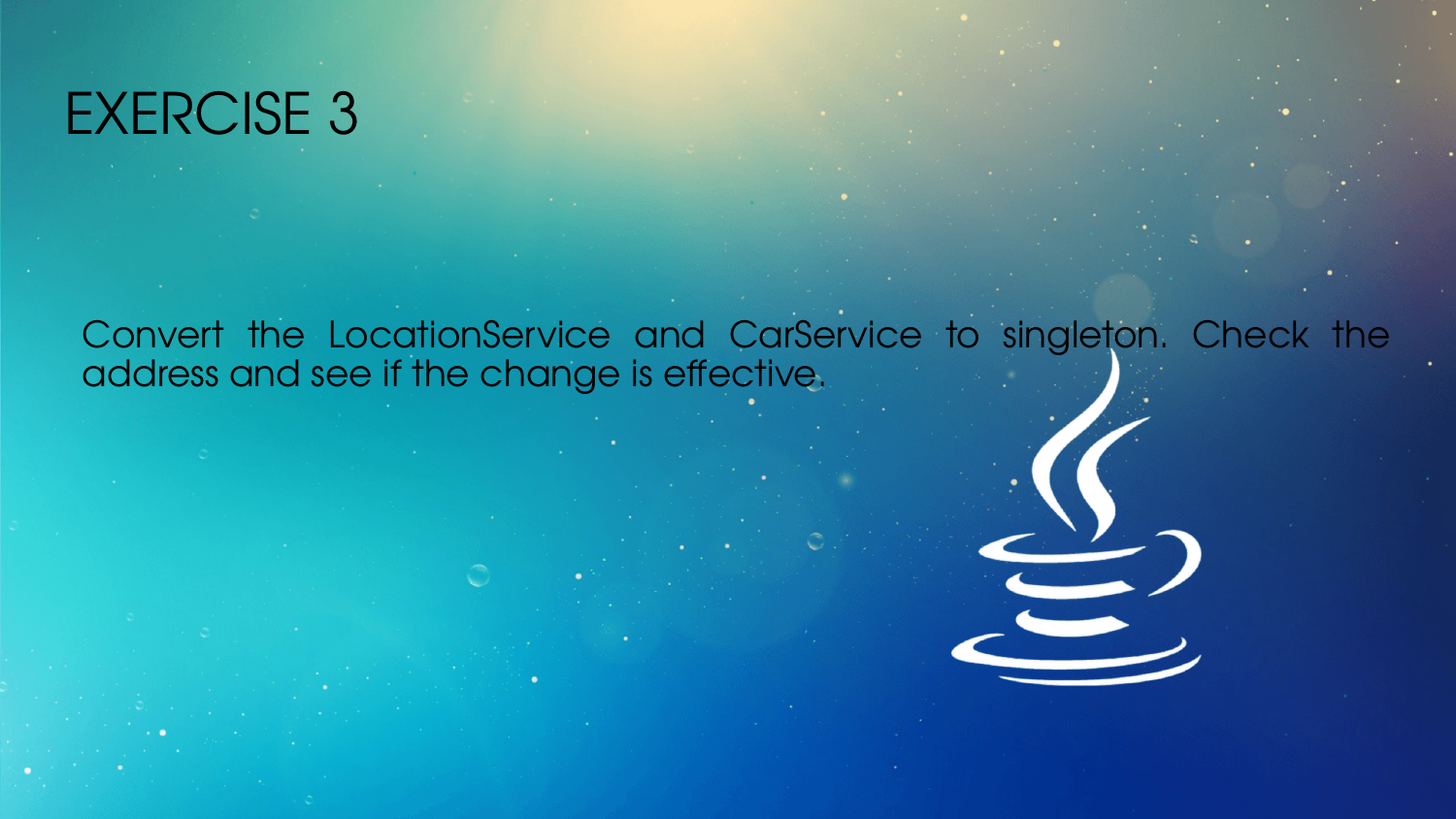

# Exercise 3

Convert the LocationService and CarService to singleton. Check the address and see if the change is effective.